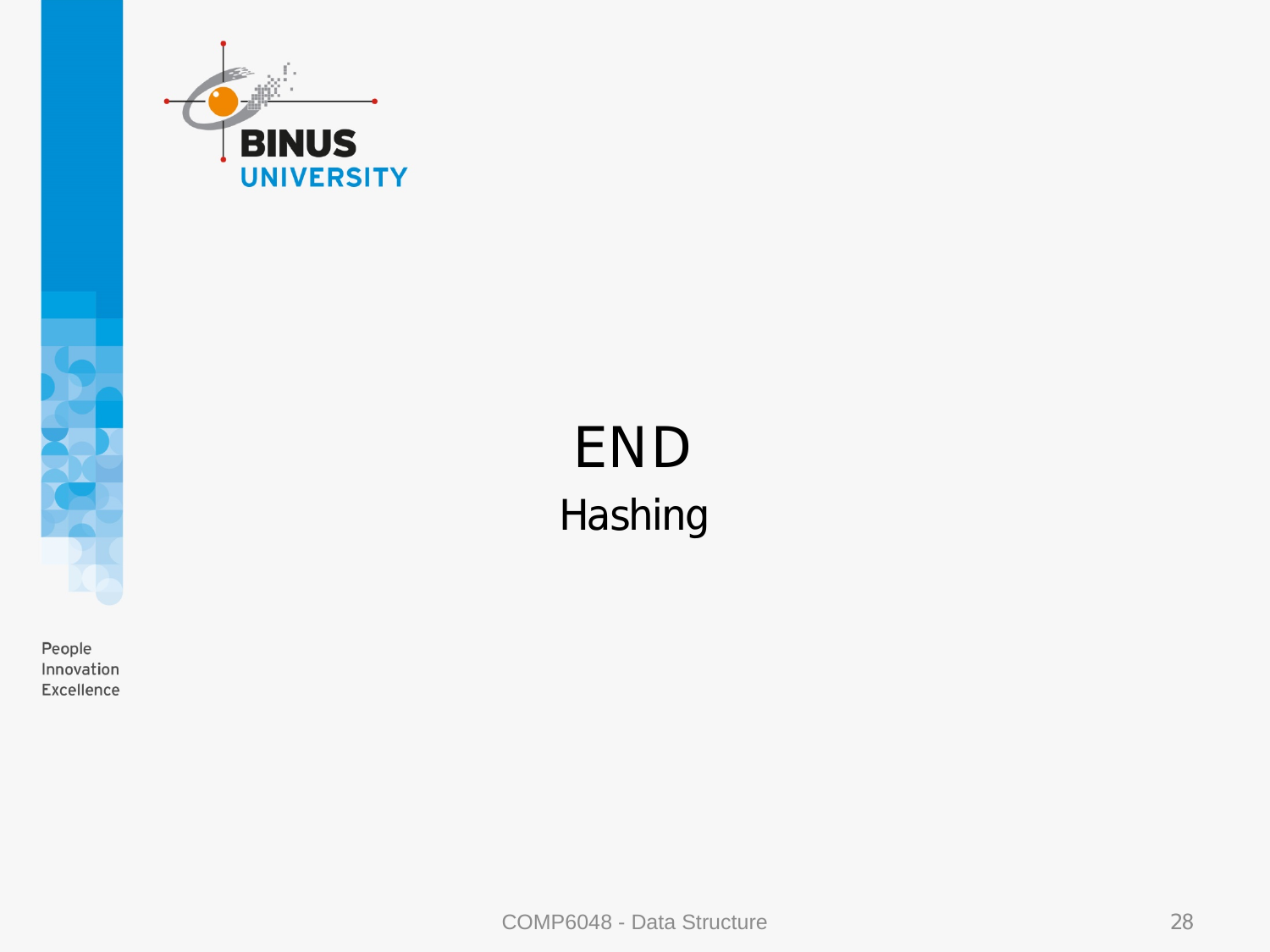

#

END
Hashing

COMP6048 - Data Structure
28